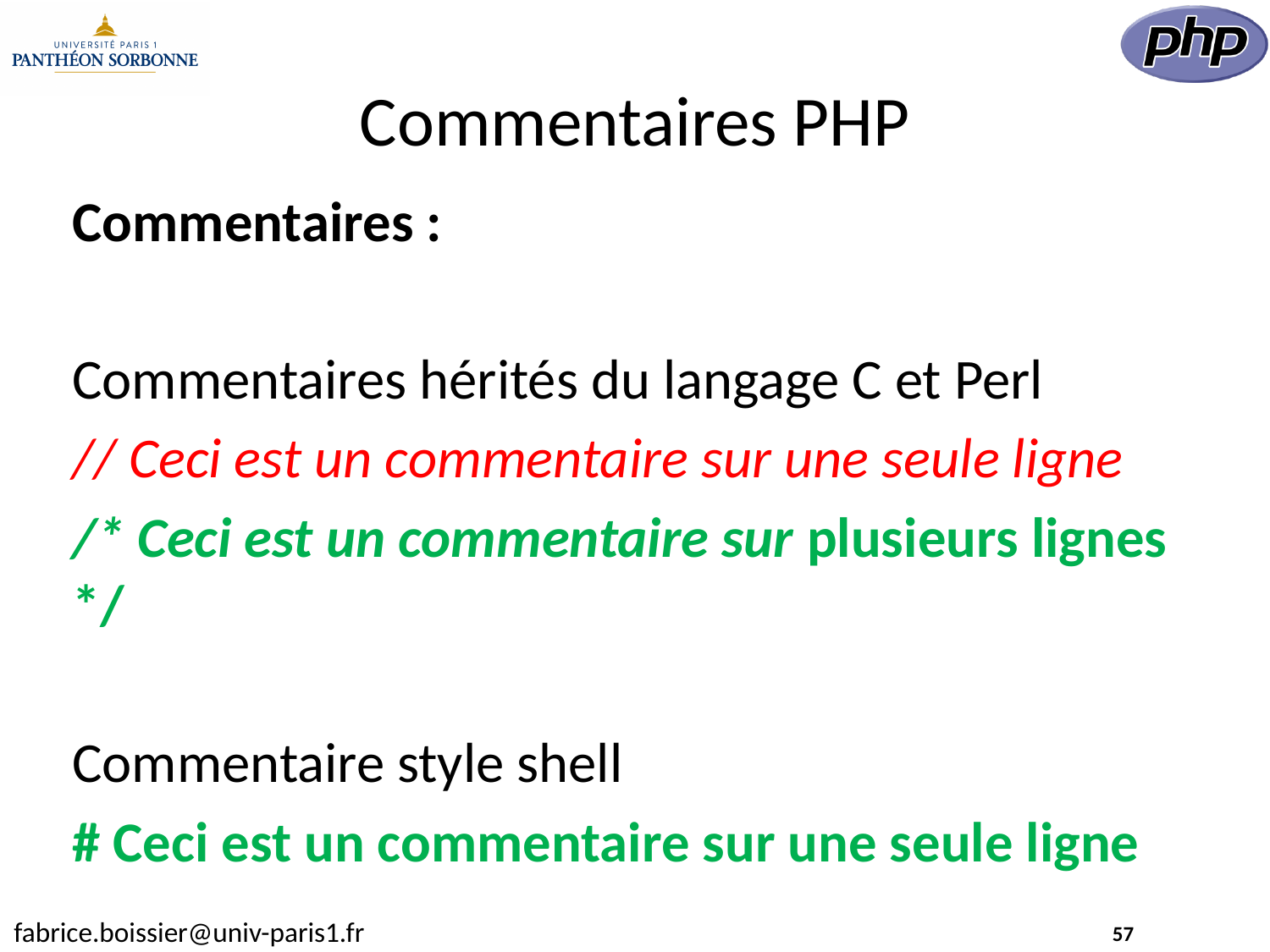

# Commentaires PHP
Commentaires :

Commentaires hérités du langage C et Perl
// Ceci est un commentaire sur une seule ligne
/* Ceci est un commentaire sur plusieurs lignes */

Commentaire style shell
# Ceci est un commentaire sur une seule ligne
57